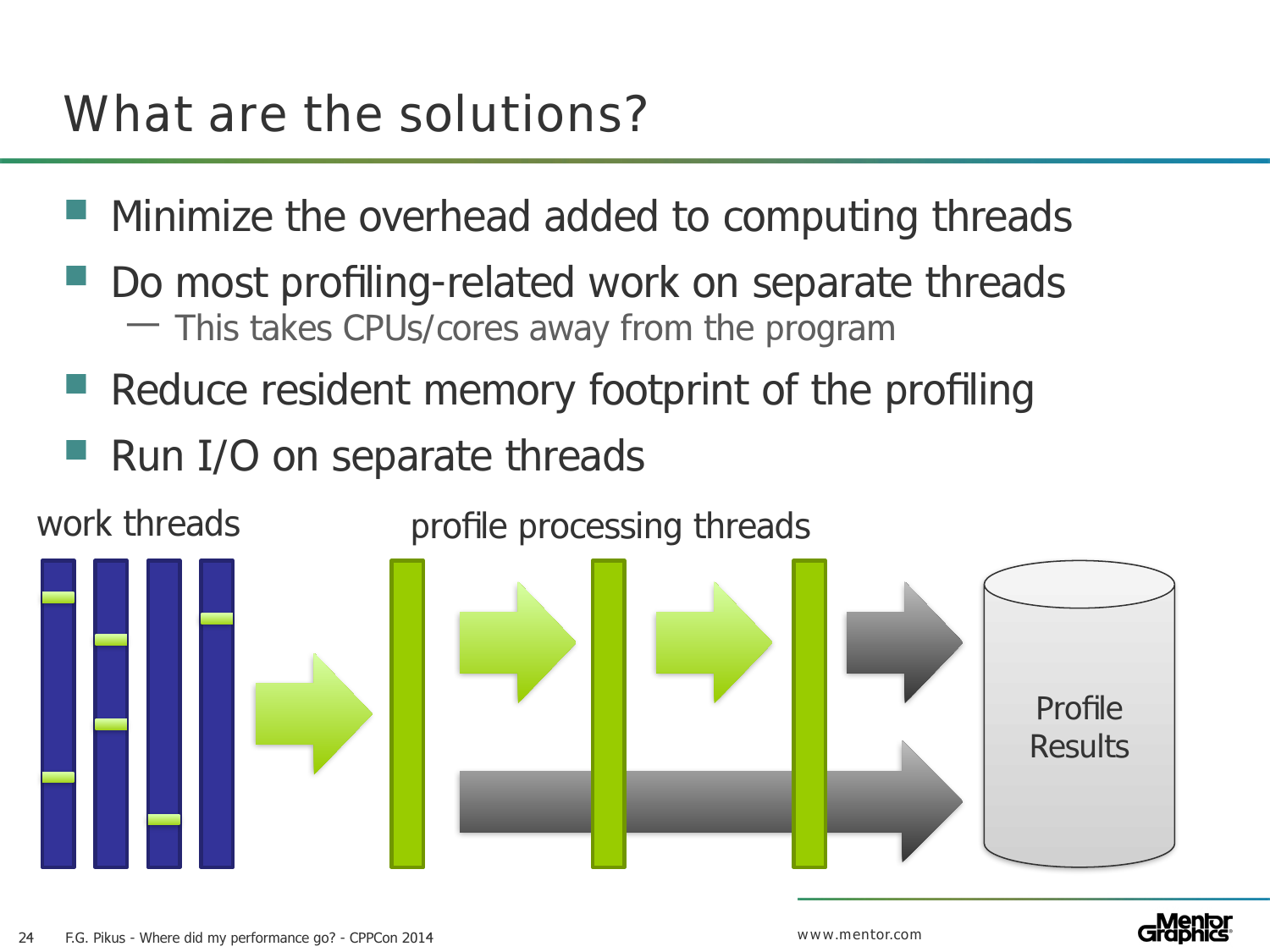

# What are the solutions?
Minimize the overhead added to computing threads
Do most profiling-related work on separate threads
This takes CPUs/cores away from the program
Reduce resident memory footprint of the profiling
Run I/O on separate threads
work threads
profile processing threads

Profile
Results

F.G. Pikus - Where did my performance go? - CPPCon 2014
24